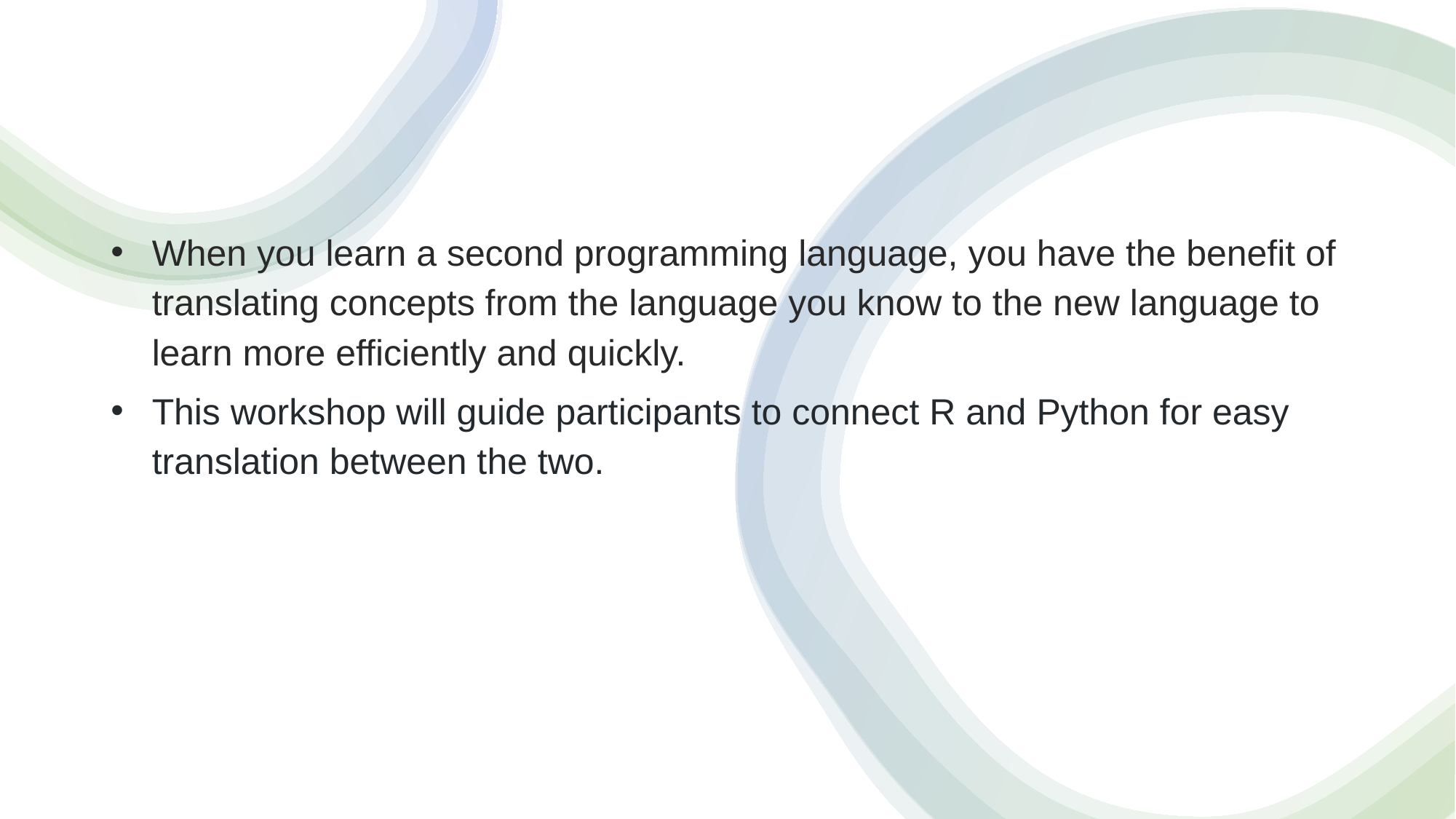

When you learn a second programming language, you have the benefit of translating concepts from the language you know to the new language to learn more efficiently and quickly.
This workshop will guide participants to connect R and Python for easy translation between the two.